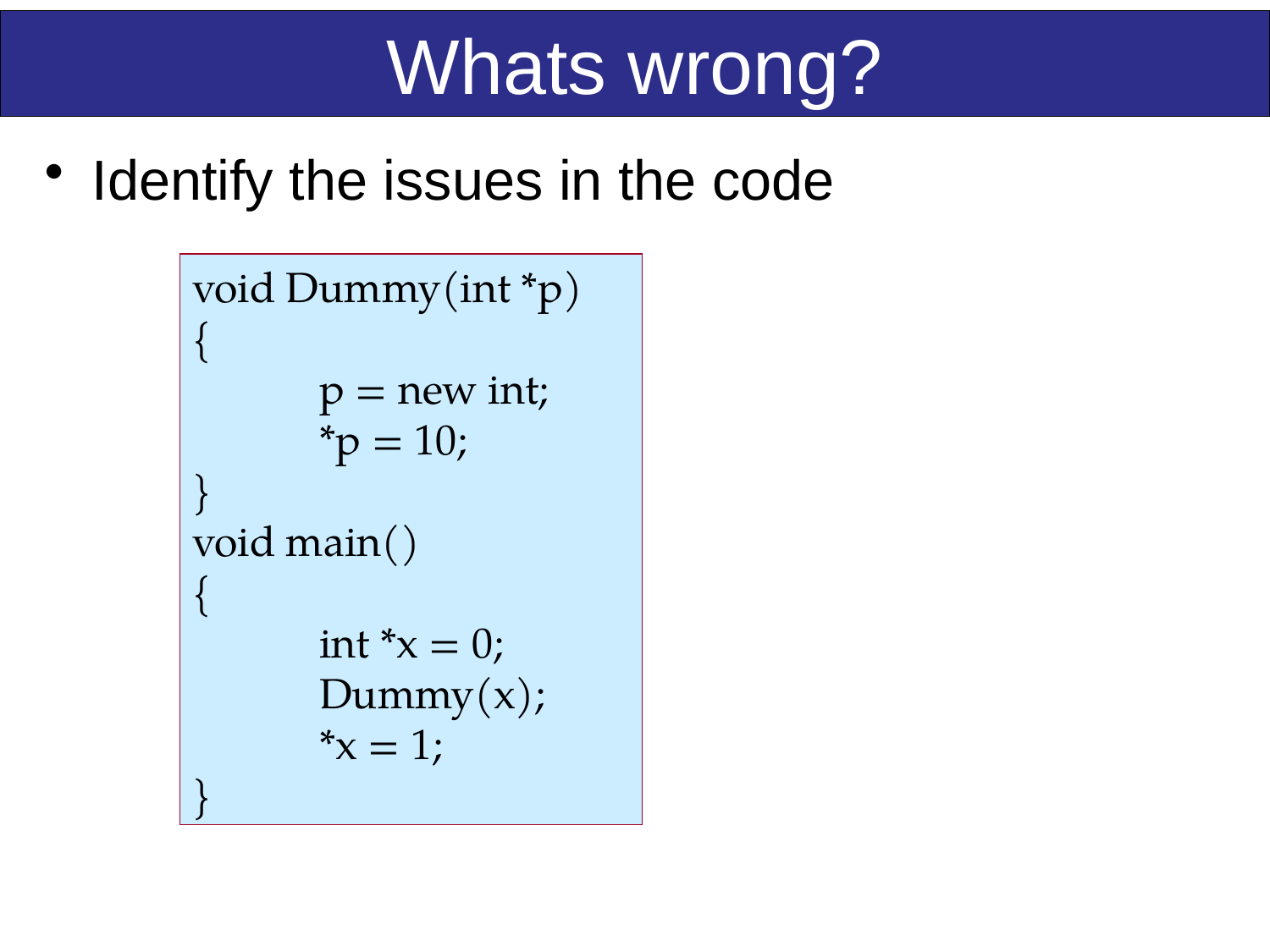

# Whats wrong?
Identify the issues in the code
void Dummy(int *p)
{
	p = new int;
	*p = 10;
}
void main()
{
	int *x = 0;
	Dummy(x);
	*x = 1;
}